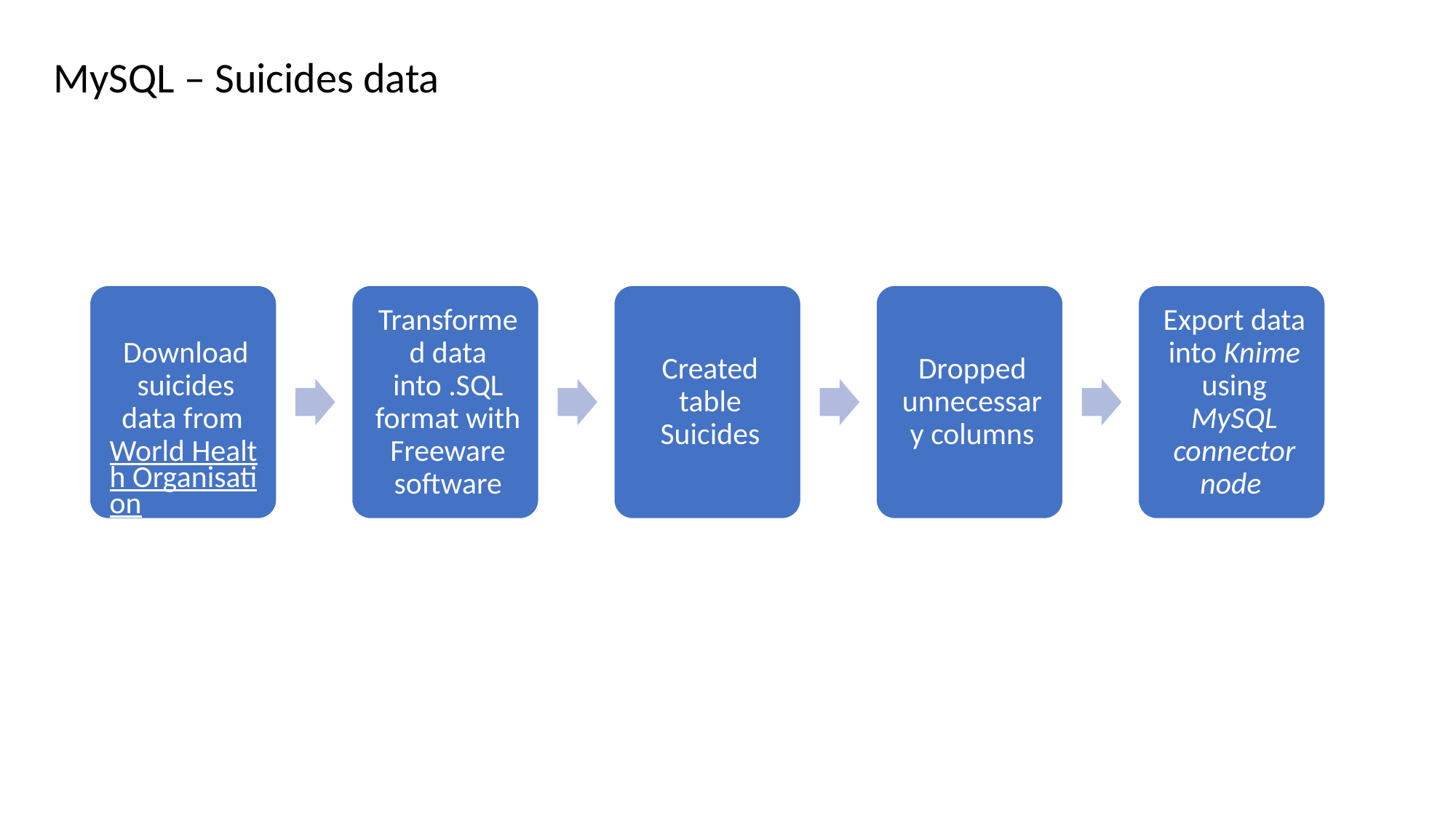

# MySQL – Suicides data

Download suicides data from World Health Organisation

Transformed data into .SQL format with Freeware software

Created table Suicides

Dropped unnecessary columns

Export data into Knime using MySQL connector node